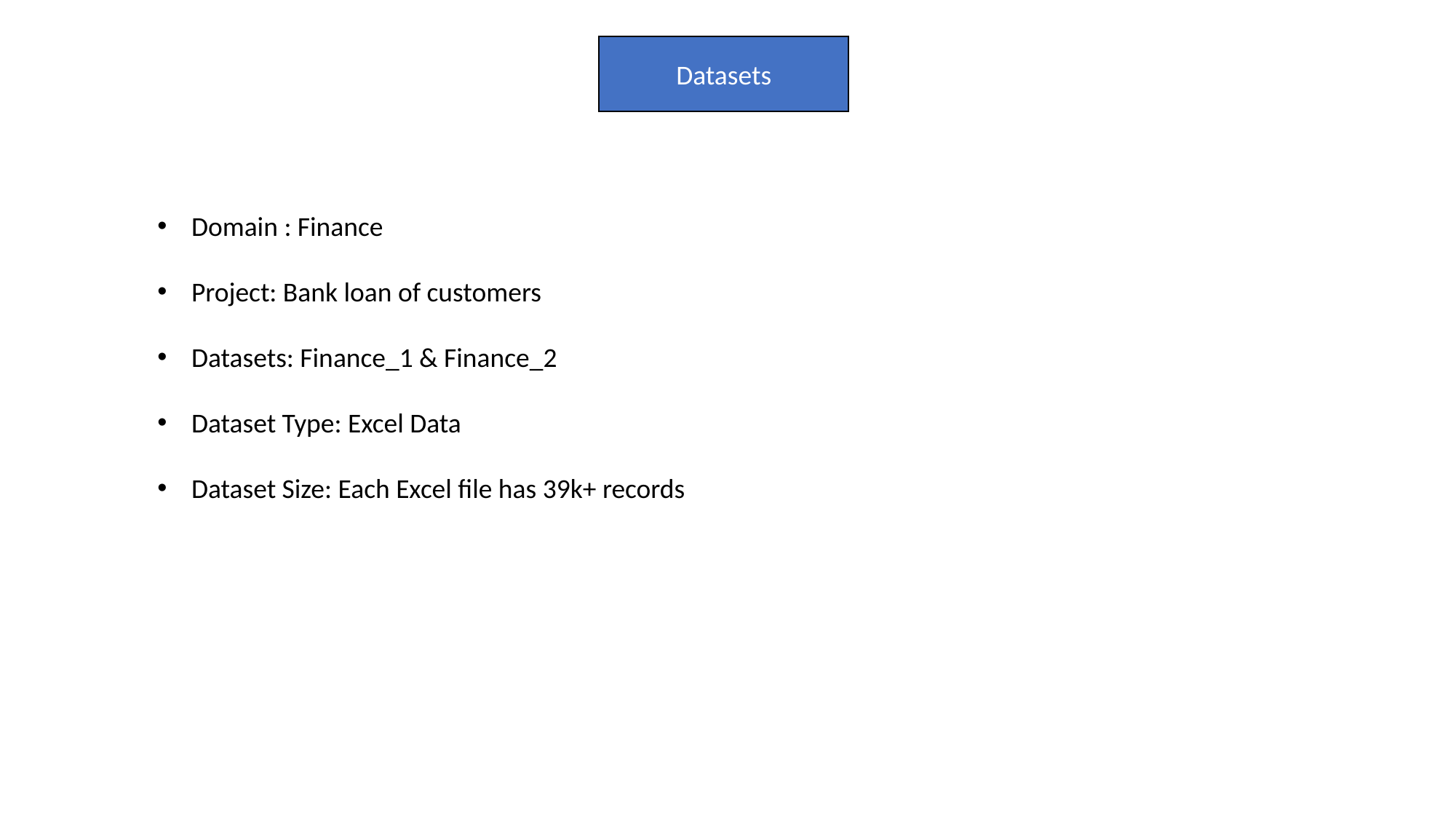

Datasets
Domain : Finance

Project: Bank loan of customers

Datasets: Finance_1 & Finance_2

Dataset Type: Excel Data

Dataset Size: Each Excel file has 39k+ records